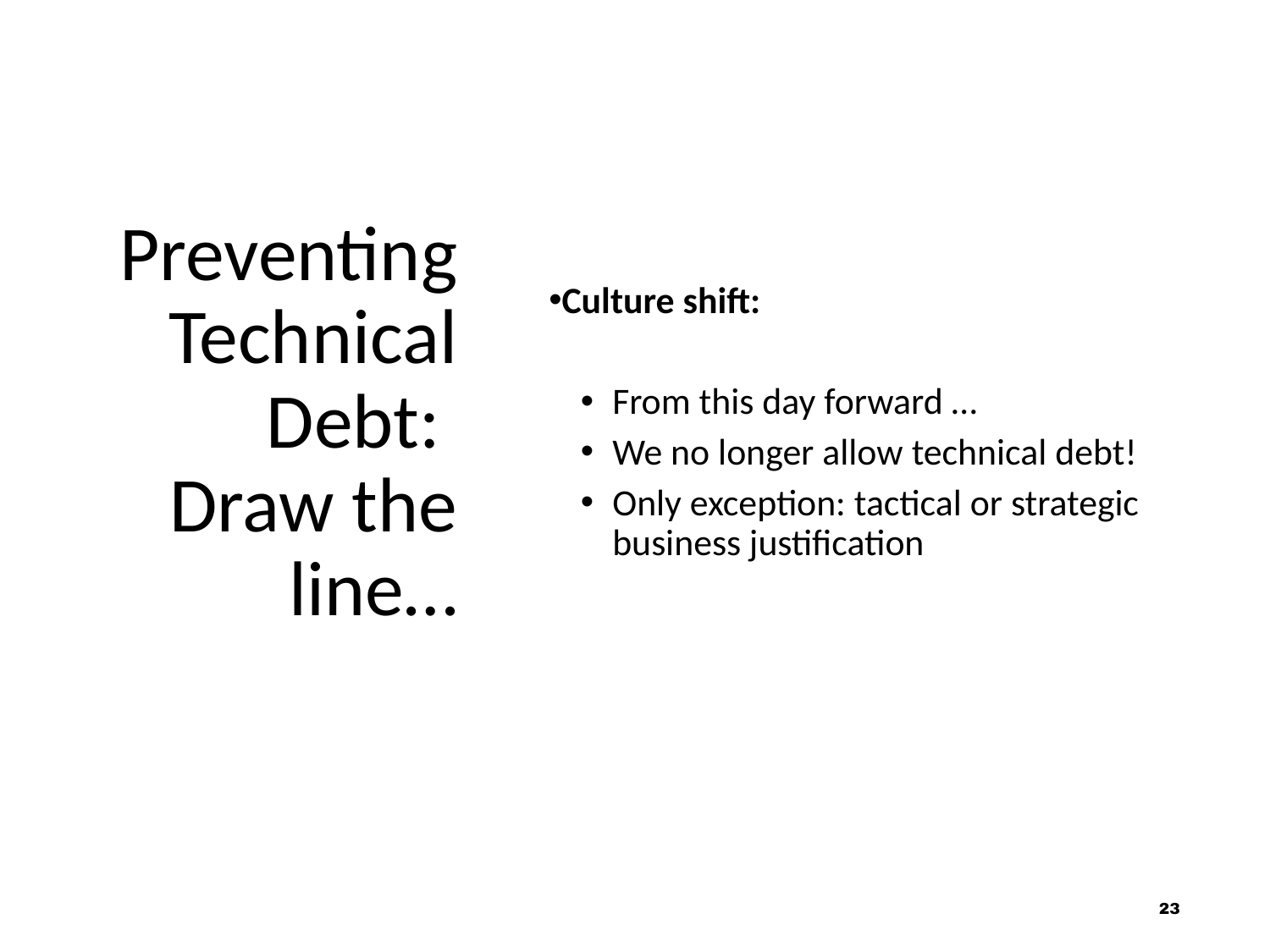

Preventing Technical Debt:
Draw the line…
Culture shift:

From this day forward …
We no longer allow technical debt!
Only exception: tactical or strategic business justification
23